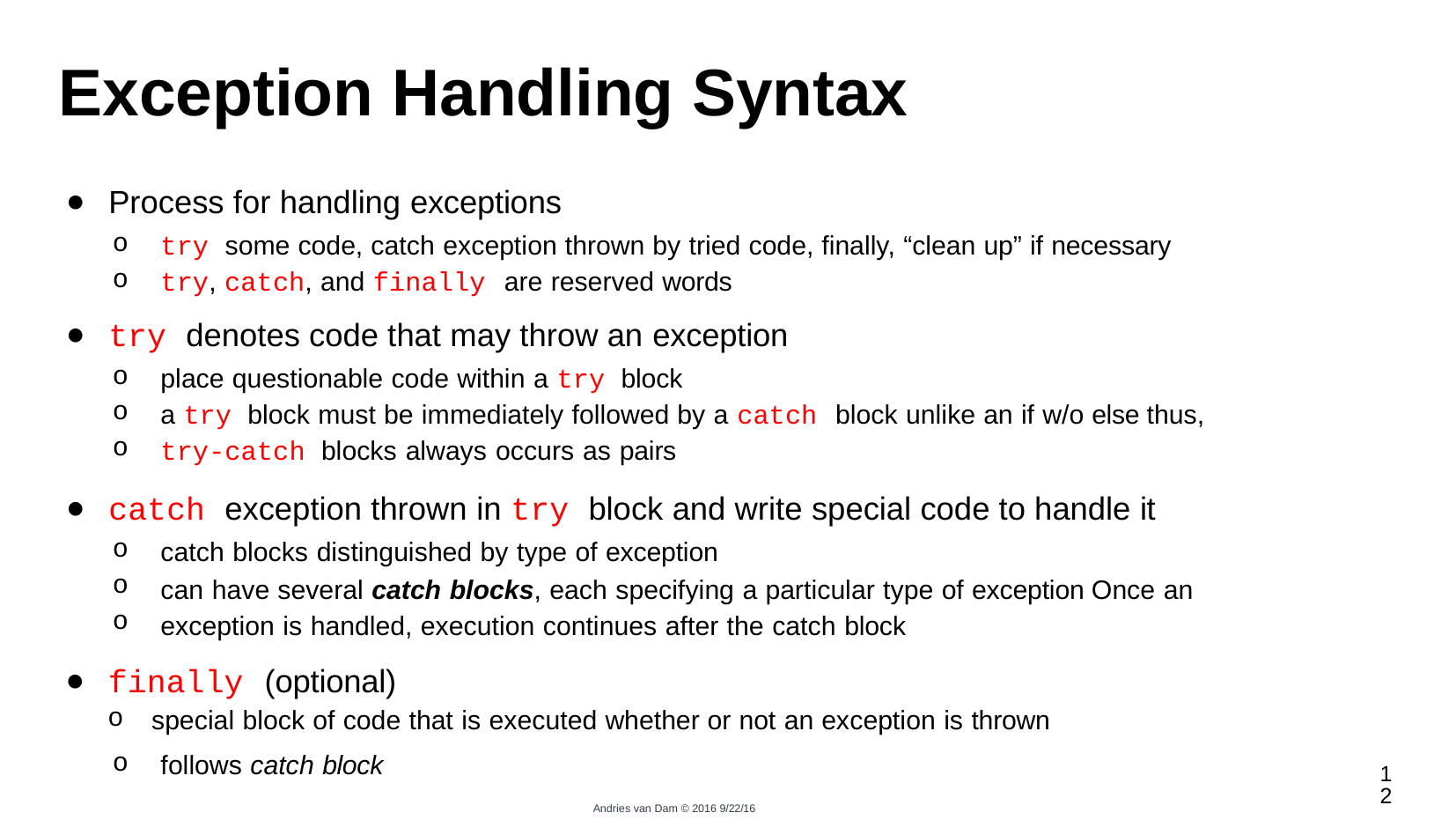

# Exception Handling Syntax
Process for handling exceptions
o o
try some code, catch exception thrown by tried code, finally, “clean up” if necessary
try, catch, and finally are reserved words
try denotes code that may throw an exception
o o o
place questionable code within a try block
a try block must be immediately followed by a catch block unlike an if w/o else thus, try-catch blocks always occurs as pairs
catch exception thrown in try block and write special code to handle it
o o o
catch blocks distinguished by type of exception
can have several catch blocks, each specifying a particular type of exception Once an exception is handled, execution continues after the catch block
finally (optional)
special block of code that is executed whether or not an exception is thrown
o
follows catch block
12
Andries van Dam © 2016 9/22/16